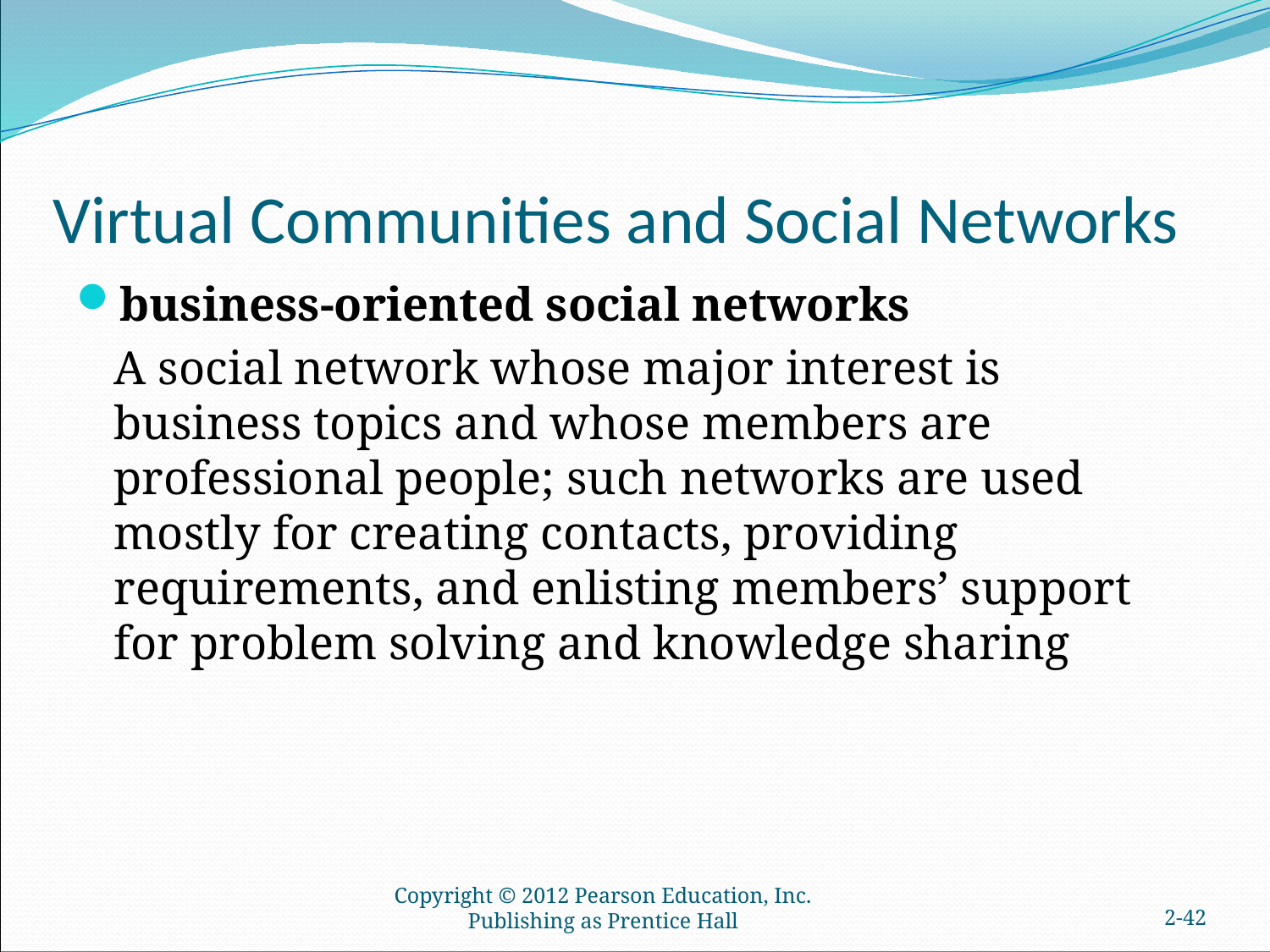

# Virtual Communities and Social Networks
business-oriented social networks
	A social network whose major interest is business topics and whose members are professional people; such networks are used mostly for creating contacts, providing requirements, and enlisting members’ support for problem solving and knowledge sharing
Copyright © 2012 Pearson Education, Inc. Publishing as Prentice Hall
2-42